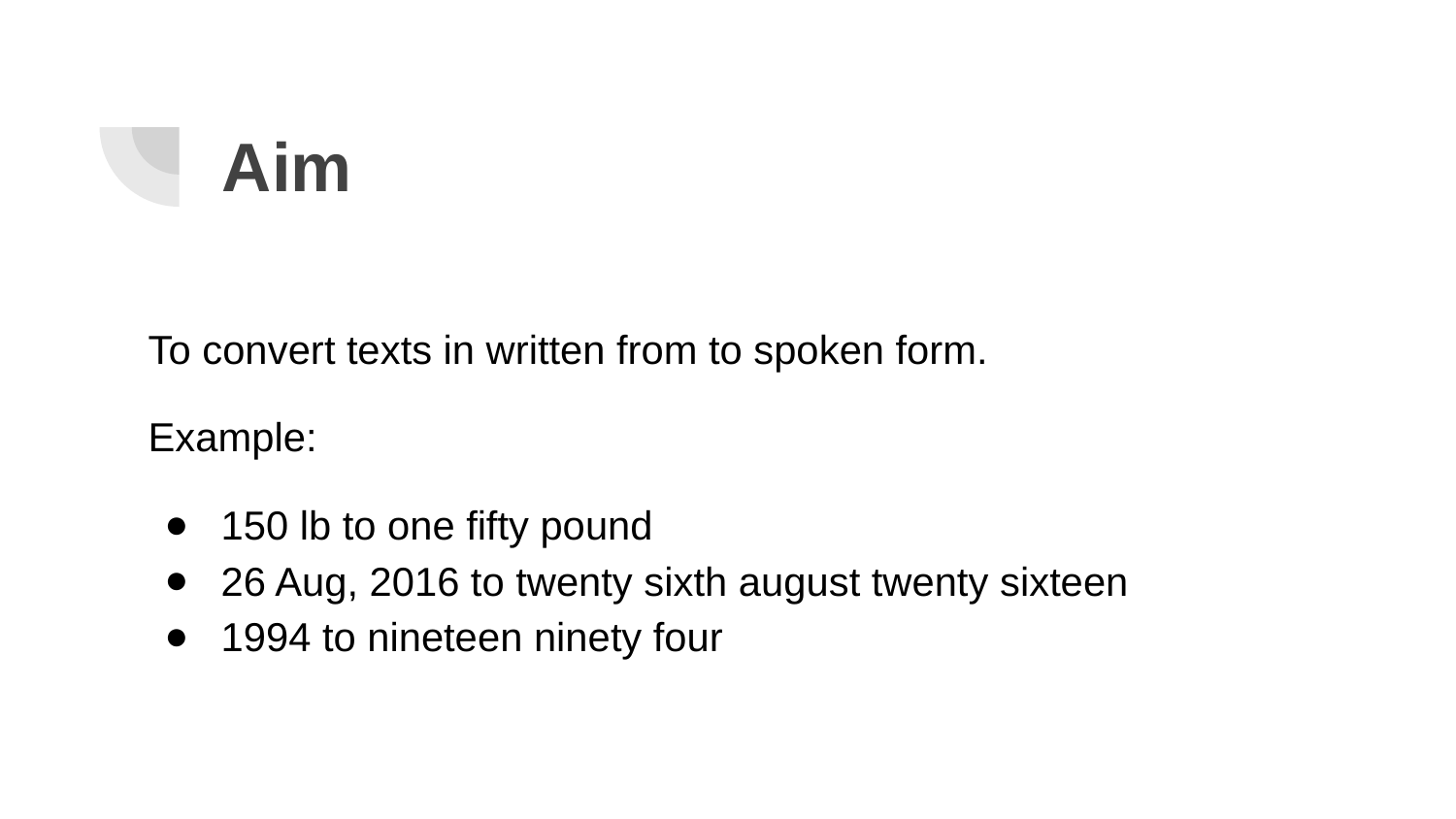

# Aim
To convert texts in written from to spoken form.
Example:
150 lb to one fifty pound
26 Aug, 2016 to twenty sixth august twenty sixteen
1994 to nineteen ninety four